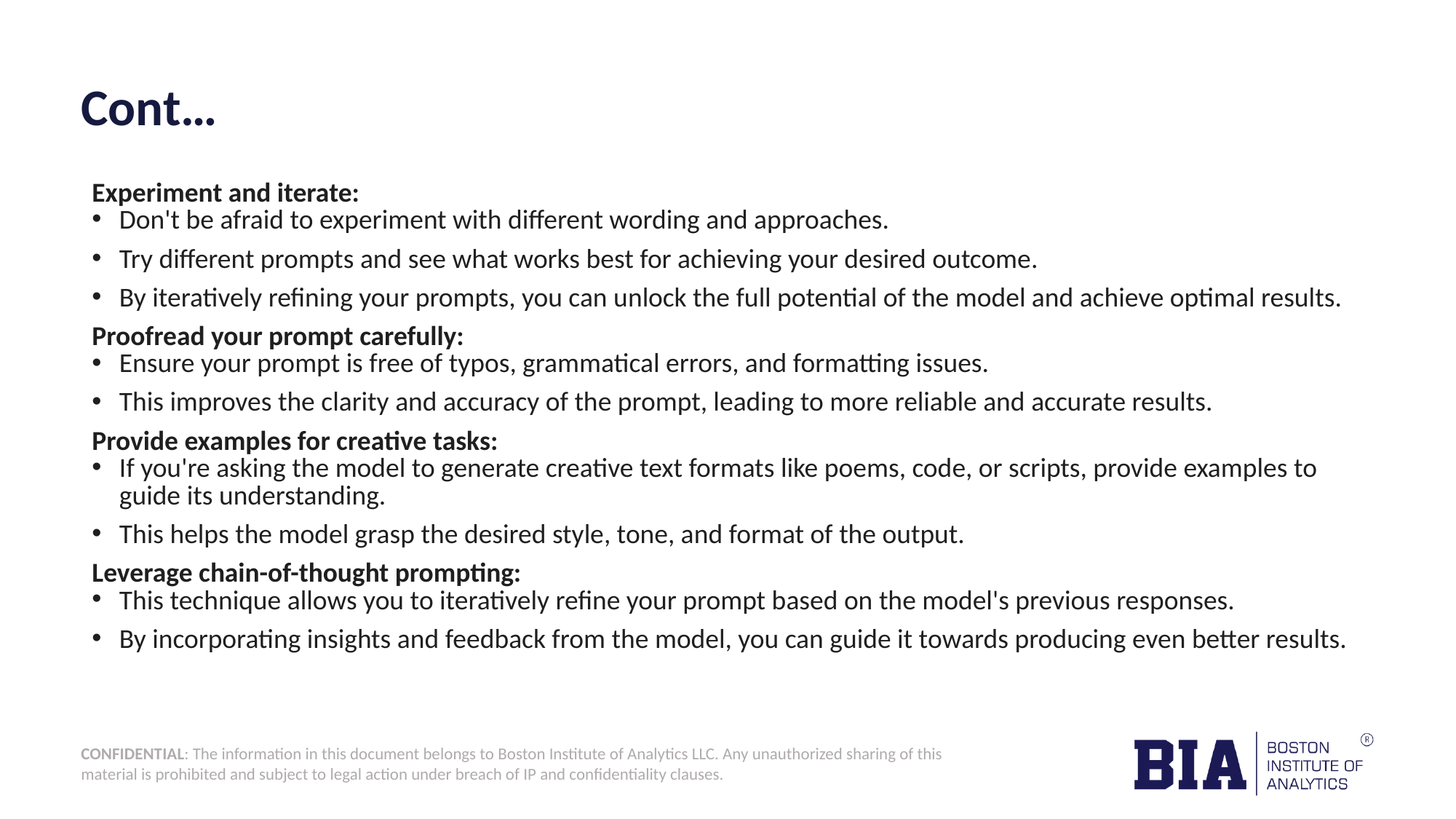

# Cont…
Experiment and iterate:
Don't be afraid to experiment with different wording and approaches.
Try different prompts and see what works best for achieving your desired outcome.
By iteratively refining your prompts, you can unlock the full potential of the model and achieve optimal results.
Proofread your prompt carefully:
Ensure your prompt is free of typos, grammatical errors, and formatting issues.
This improves the clarity and accuracy of the prompt, leading to more reliable and accurate results.
Provide examples for creative tasks:
If you're asking the model to generate creative text formats like poems, code, or scripts, provide examples to guide its understanding.
This helps the model grasp the desired style, tone, and format of the output.
Leverage chain-of-thought prompting:
This technique allows you to iteratively refine your prompt based on the model's previous responses.
By incorporating insights and feedback from the model, you can guide it towards producing even better results.